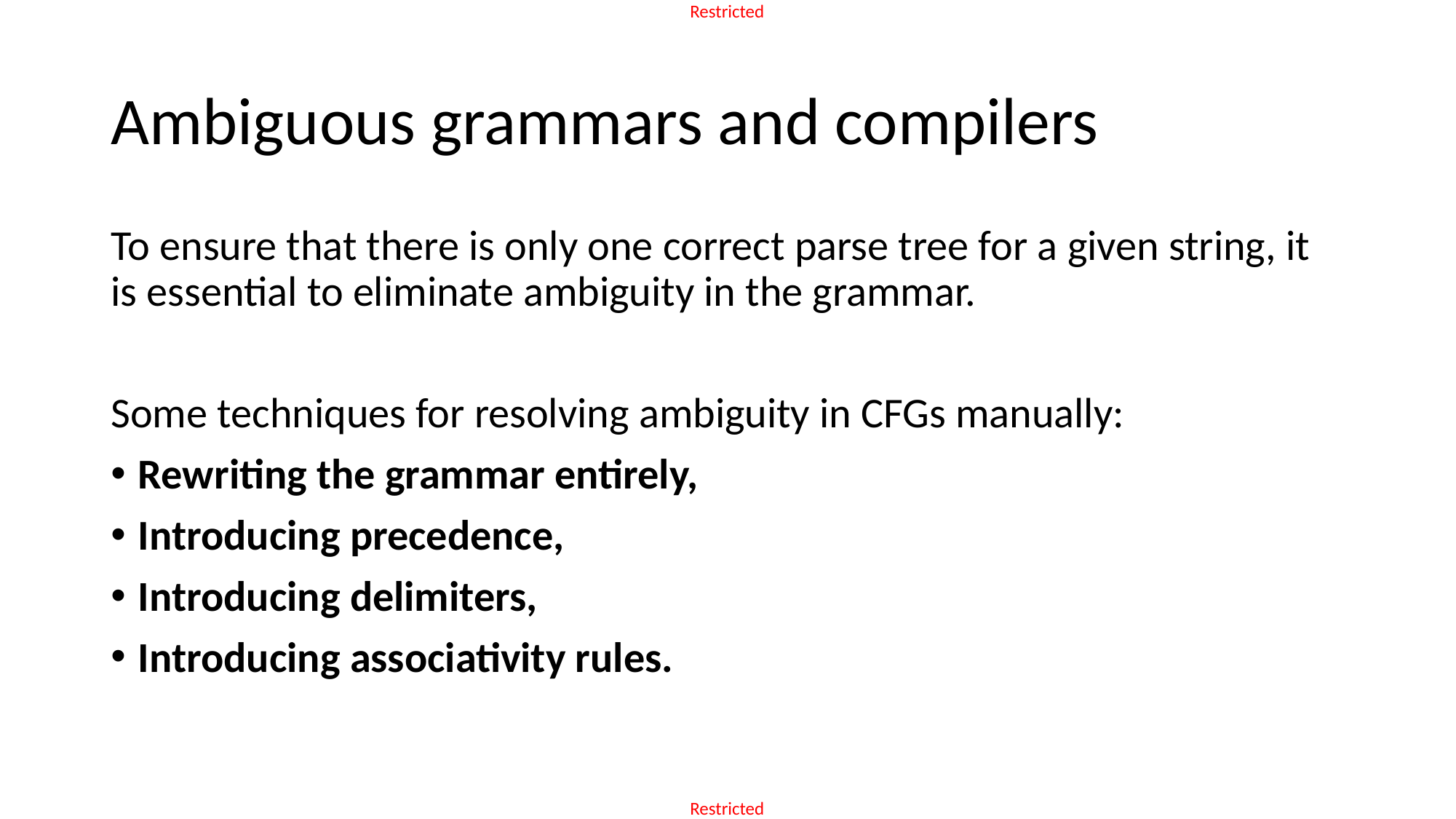

# Ambiguous grammars and compilers
To ensure that there is only one correct parse tree for a given string, it is essential to eliminate ambiguity in the grammar.

Some techniques for resolving ambiguity in CFGs manually:
Rewriting the grammar entirely,
Introducing precedence,
Introducing delimiters,
Introducing associativity rules.